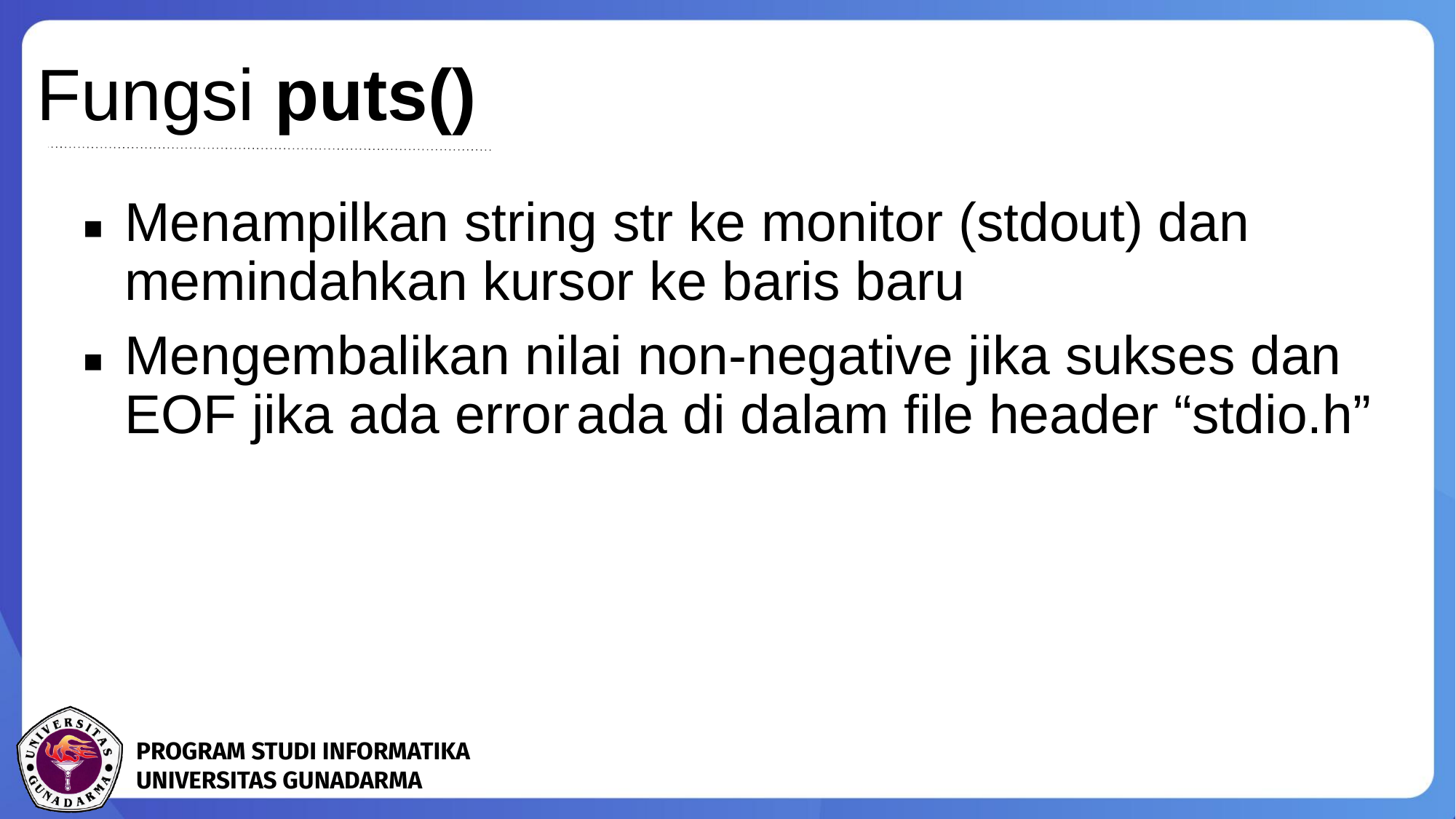

Fungsi puts()
Menampilkan string str ke monitor (stdout) dan memindahkan kursor ke baris baru
Mengembalikan nilai non-negative jika sukses dan EOF jika ada error ada di dalam file header “stdio.h”